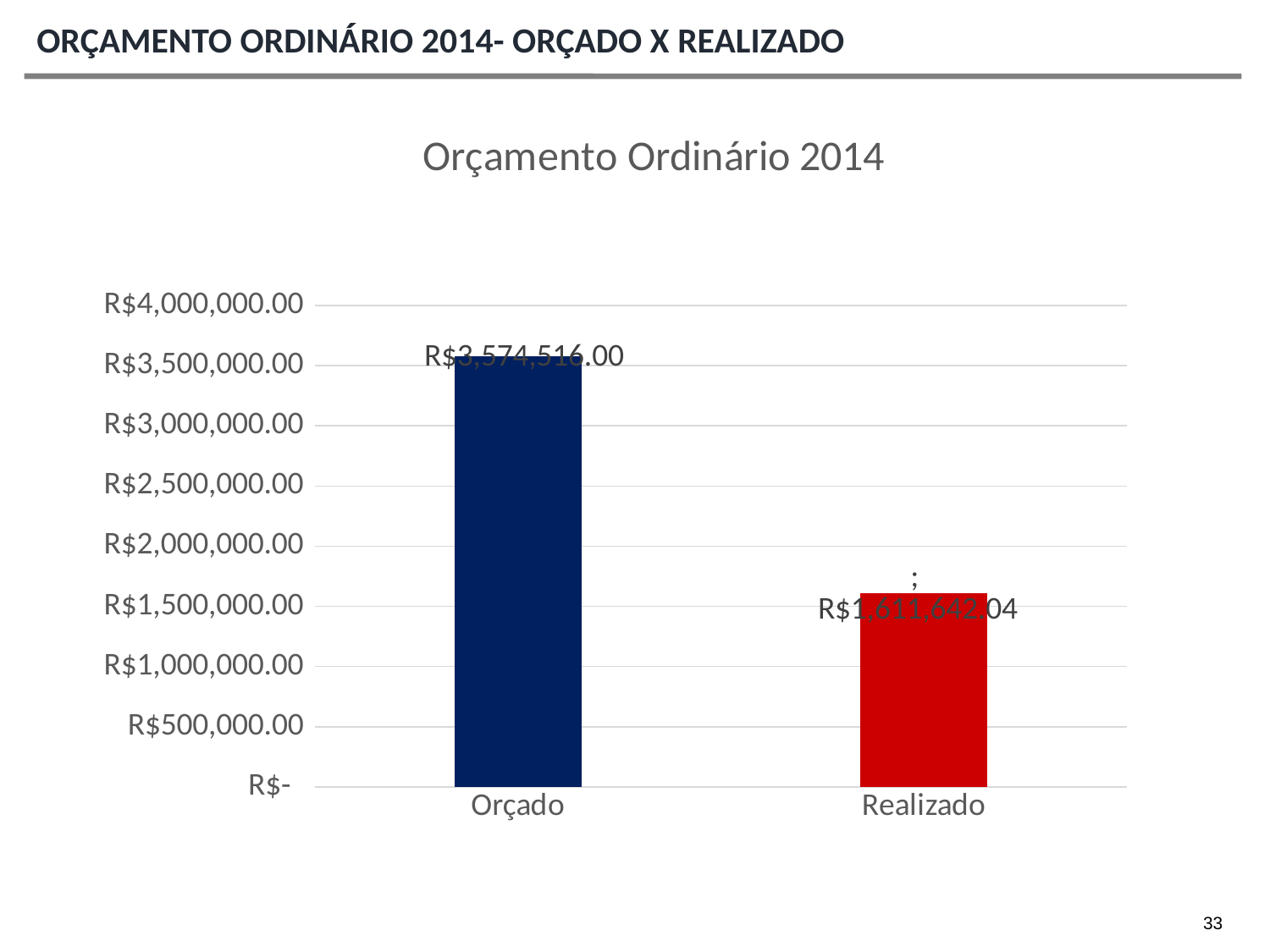

ORÇAMENTO ORDINÁRIO 2014- ORÇADO X REALIZADO

### Chart: Orçamento Ordinário 2014

| Category |  |
|---|---|
| Orçado | 3574516.0 |
| Realizado | 1611642.0400000003 |
33